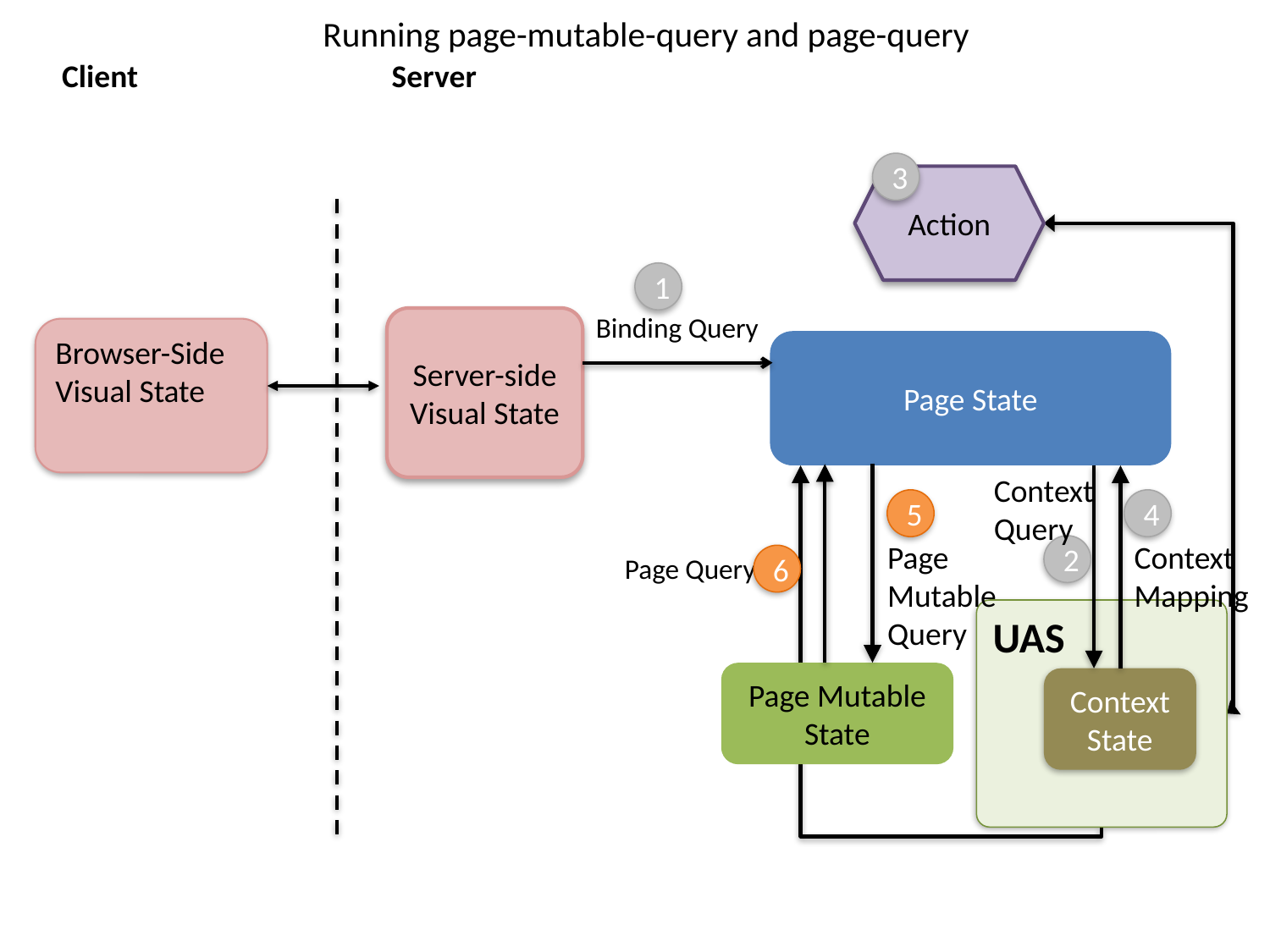

Running page-mutable-query and page-query
Client
Server
3
Action
1
Binding Query
Server-side Visual State
Browser-Side Visual State
Page State
Context
Query
5
4
Page
Mutable
Query
Context
Mapping
2
Page Query
6
UAS
Page Mutable State
Context State